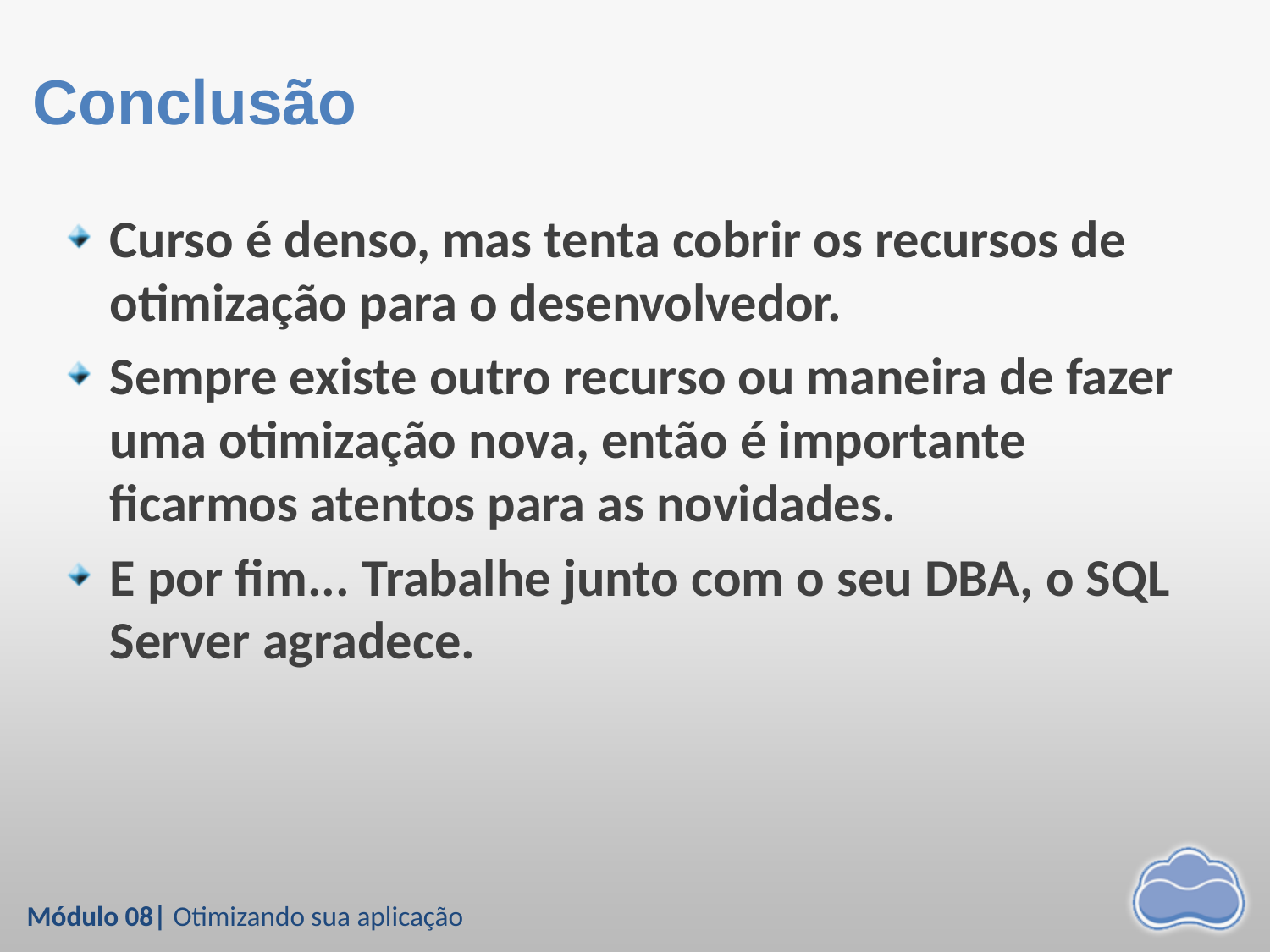

# Conclusão
Curso é denso, mas tenta cobrir os recursos de otimização para o desenvolvedor.
Sempre existe outro recurso ou maneira de fazer uma otimização nova, então é importante ficarmos atentos para as novidades.
E por fim... Trabalhe junto com o seu DBA, o SQL Server agradece.